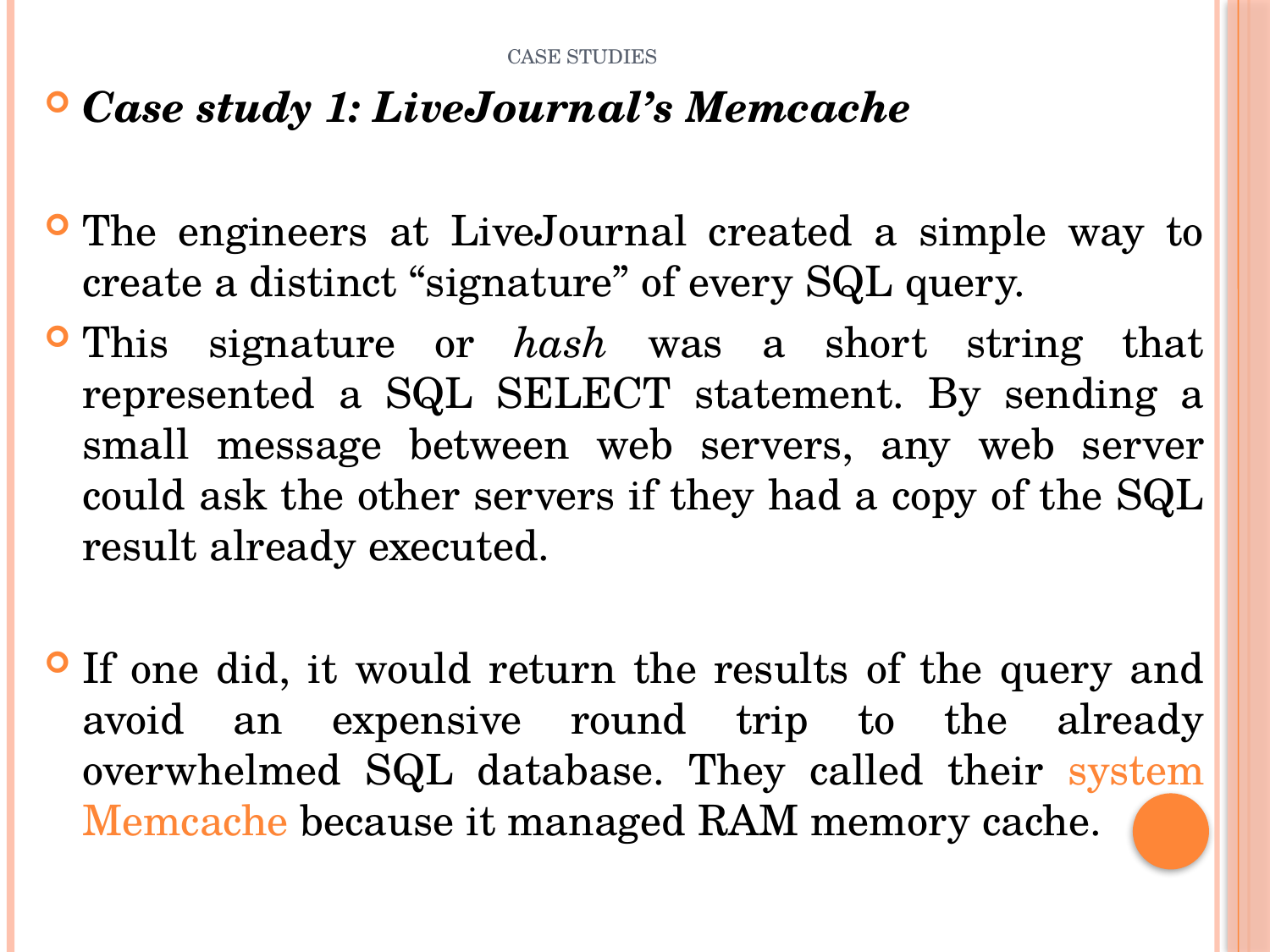

# Case Studies
Case study 1: LiveJournal’s Memcache

The engineers at LiveJournal created a simple way to create a distinct “signature” of every SQL query.
This signature or hash was a short string that represented a SQL SELECT statement. By sending a small message between web servers, any web server could ask the other servers if they had a copy of the SQL result already executed.

If one did, it would return the results of the query and avoid an expensive round trip to the already overwhelmed SQL database. They called their system Memcache because it managed RAM memory cache.